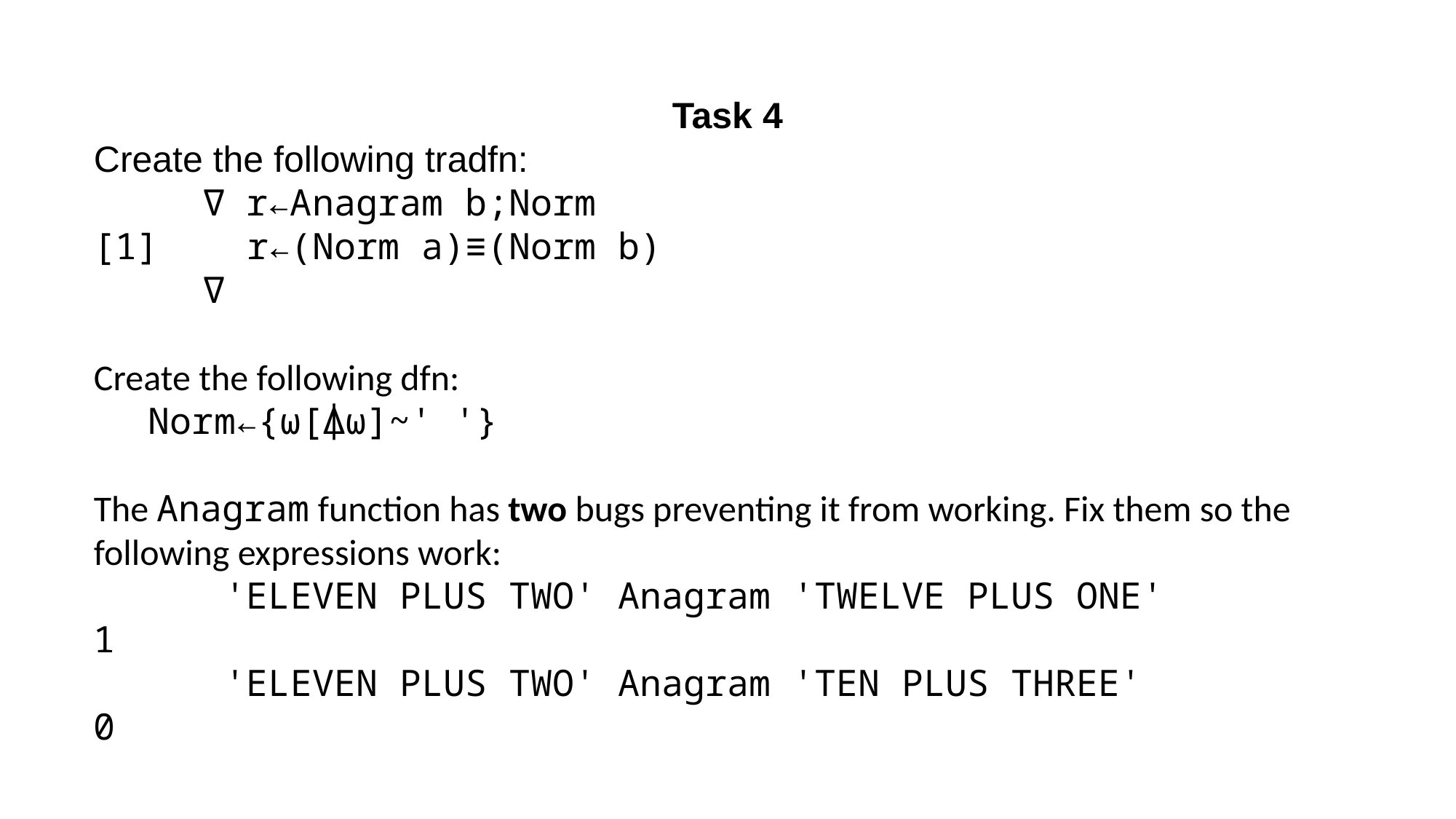

Task 4
Create the following tradfn:
     ∇ r←Anagram b;Norm
[1]    r←(Norm a)≡(Norm b)
     ∇

Create the following dfn:
Norm←{⍵[⍋⍵]~' '}

The Anagram function has two bugs preventing it from working. Fix them so the following expressions work:
      'ELEVEN PLUS TWO' Anagram 'TWELVE PLUS ONE'
1
      'ELEVEN PLUS TWO' Anagram 'TEN PLUS THREE'
0